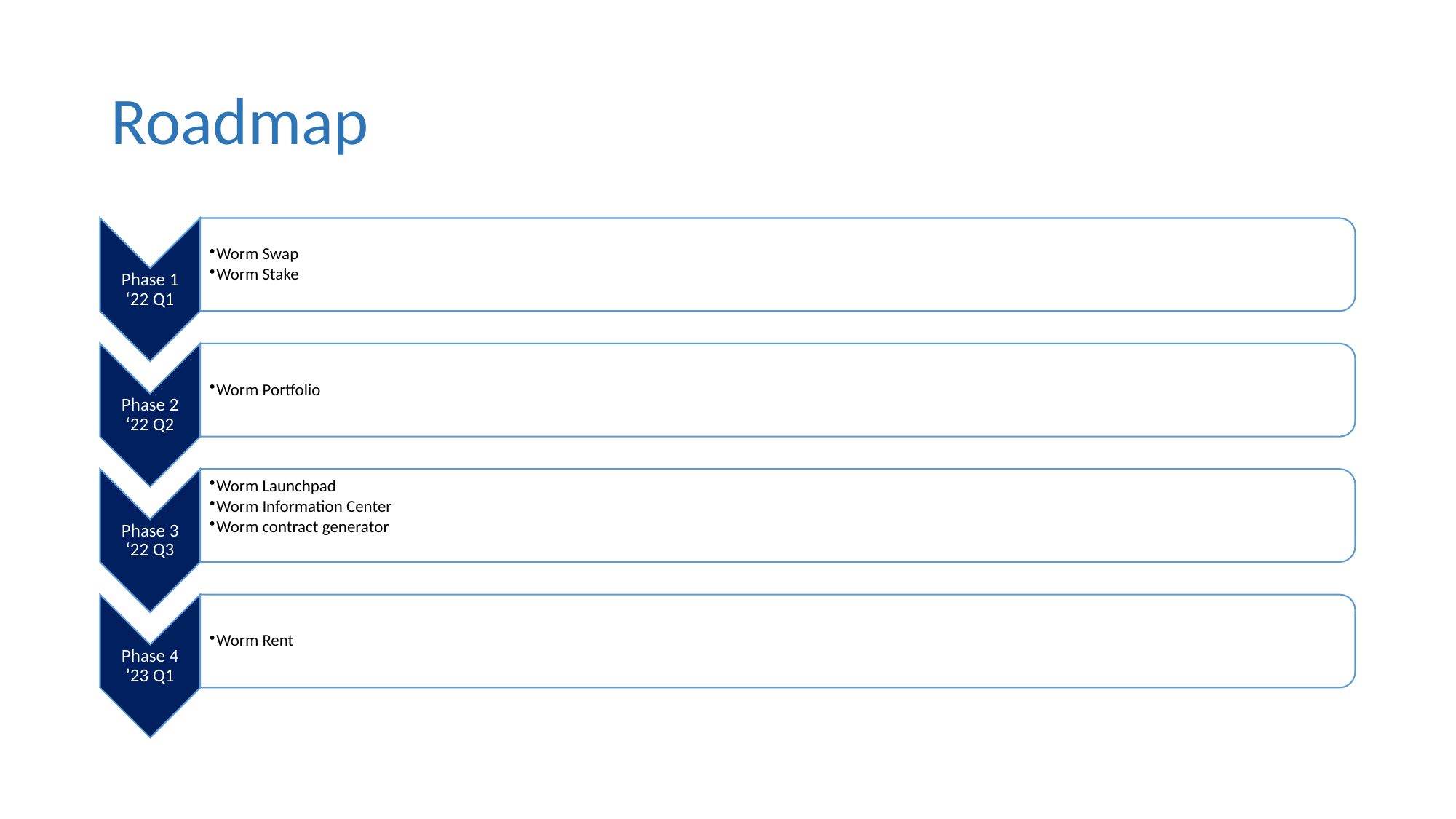

# Roadmap
Phase 1
‘22 Q1
Worm Swap
Worm Stake
Phase 2
‘22 Q2
Worm Portfolio
Phase 3
‘22 Q3
Worm Launchpad
Worm Information Center
Worm contract generator
Phase 4
’23 Q1
Worm Rent